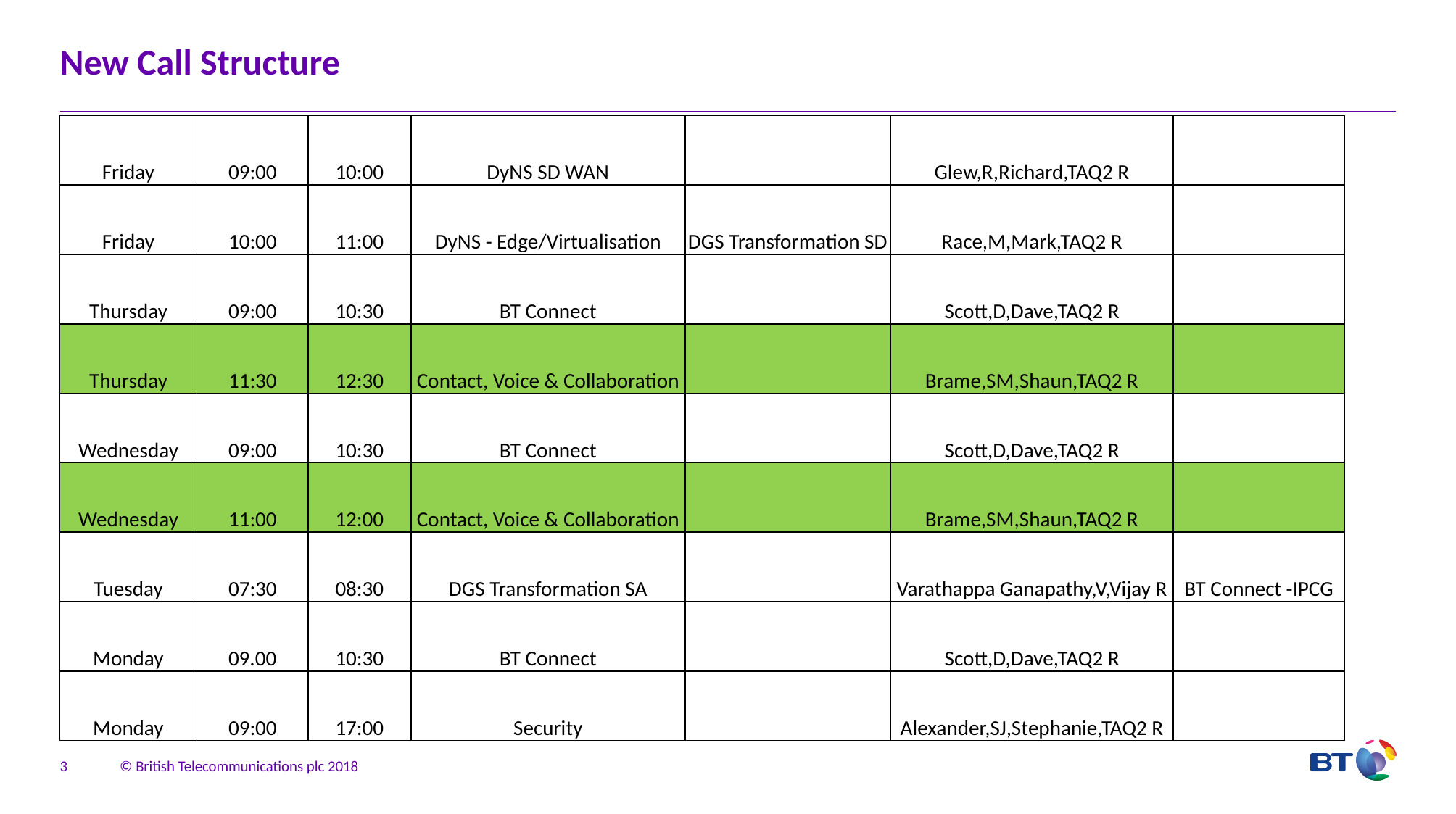

# New Call Structure
| Friday | 09:00 | 10:00 | DyNS SD WAN |  | Glew,R,Richard,TAQ2 R |  |
| --- | --- | --- | --- | --- | --- | --- |
| Friday | 10:00 | 11:00 | DyNS - Edge/Virtualisation | DGS Transformation SD | Race,M,Mark,TAQ2 R |  |
| Thursday | 09:00 | 10:30 | BT Connect |  | Scott,D,Dave,TAQ2 R |  |
| Thursday | 11:30 | 12:30 | Contact, Voice & Collaboration |  | Brame,SM,Shaun,TAQ2 R |  |
| Wednesday | 09:00 | 10:30 | BT Connect |  | Scott,D,Dave,TAQ2 R |  |
| Wednesday | 11:00 | 12:00 | Contact, Voice & Collaboration |  | Brame,SM,Shaun,TAQ2 R |  |
| Tuesday | 07:30 | 08:30 | DGS Transformation SA |  | Varathappa Ganapathy,V,Vijay R | BT Connect -IPCG |
| Monday | 09.00 | 10:30 | BT Connect |  | Scott,D,Dave,TAQ2 R |  |
| Monday | 09:00 | 17:00 | Security |  | Alexander,SJ,Stephanie,TAQ2 R |  |
3